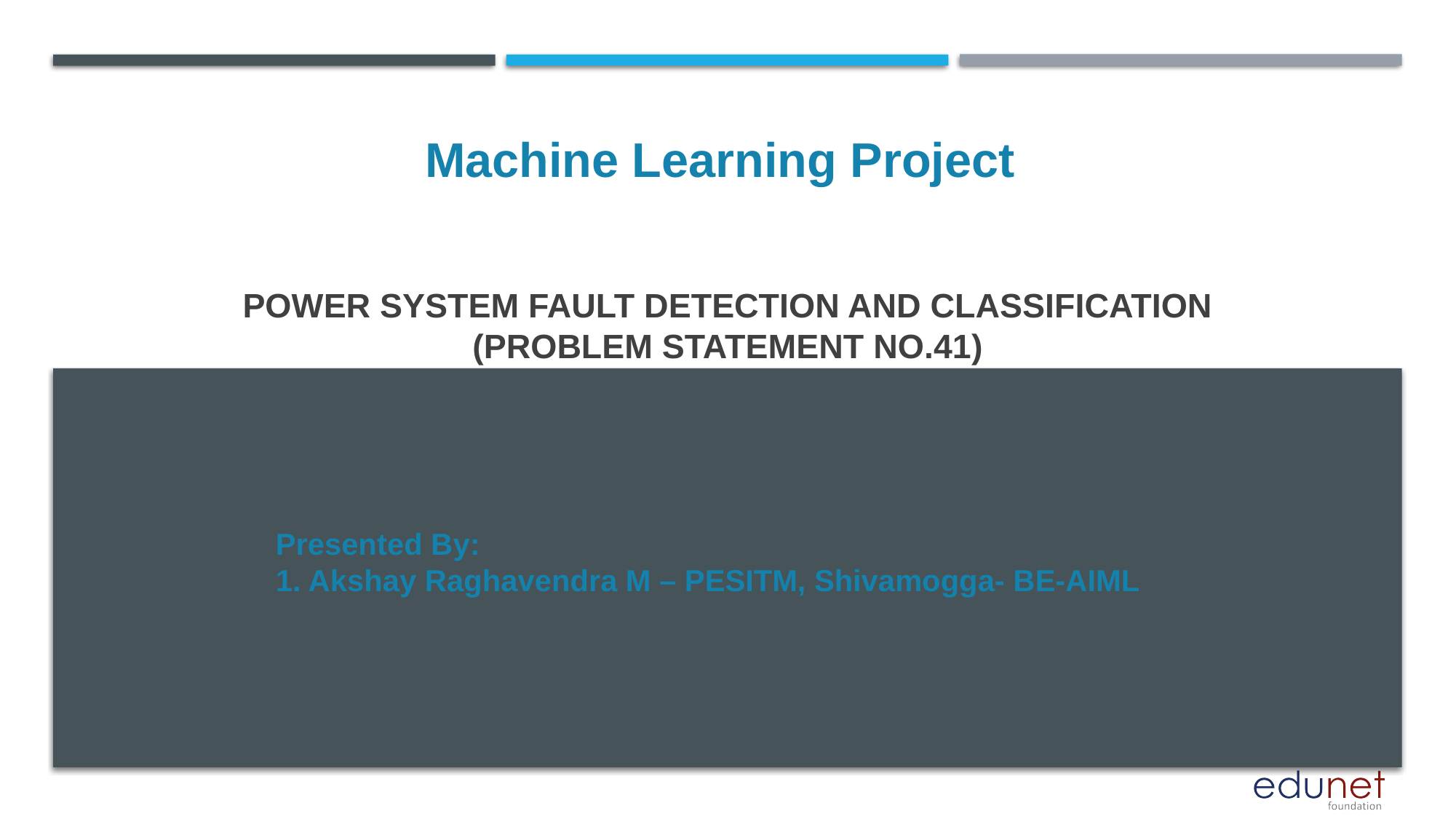

Machine Learning Project
# Power System Fault Detection and Classification (Problem statement No.41)
Presented By:
1. Akshay Raghavendra M – PESITM, Shivamogga- BE-AIML